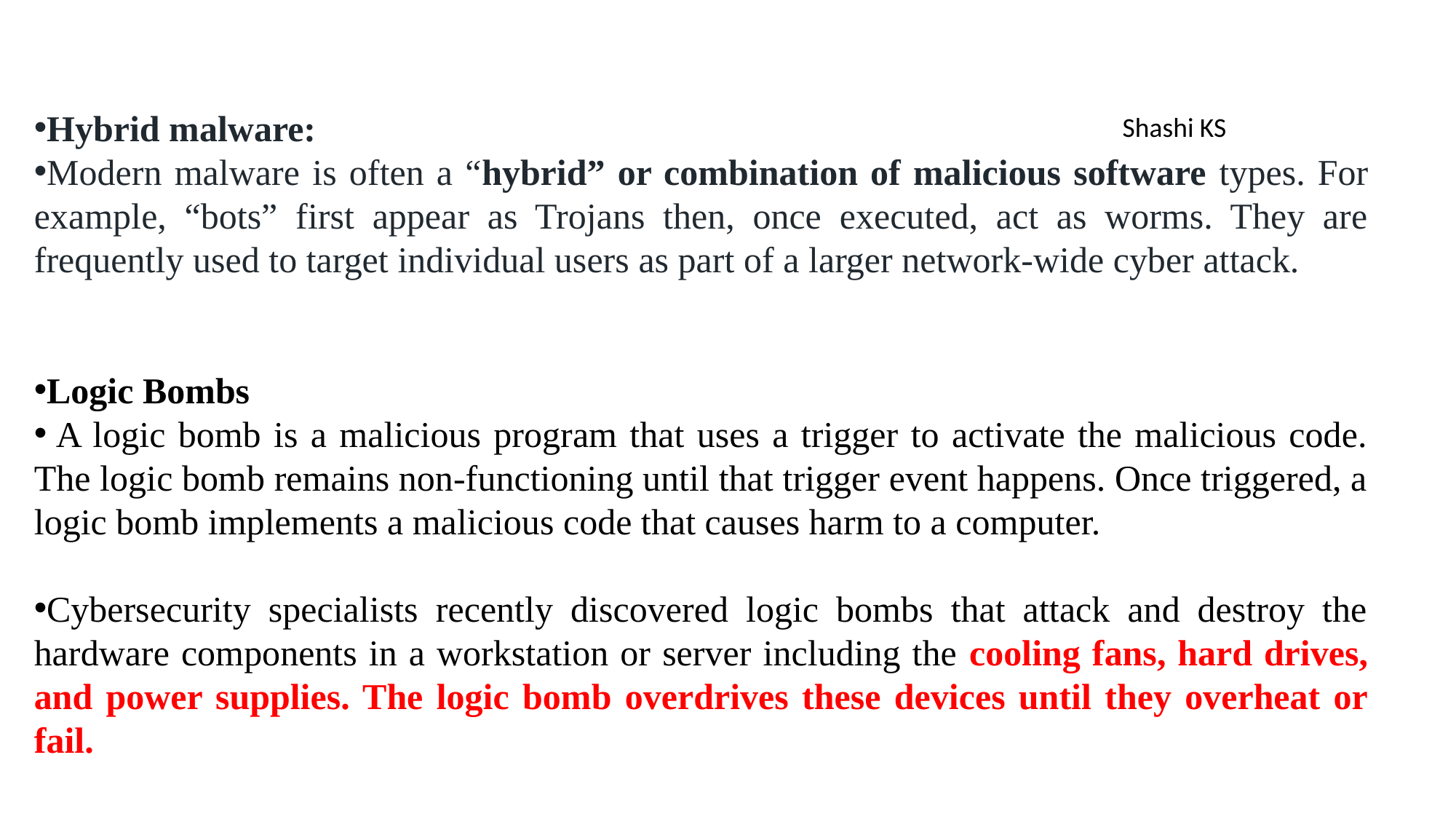

Hybrid malware:
Modern malware is often a “hybrid” or combination of malicious software types. For example, “bots” first appear as Trojans then, once executed, act as worms. They are frequently used to target individual users as part of a larger network-wide cyber attack.

Logic Bombs
 A logic bomb is a malicious program that uses a trigger to activate the malicious code. The logic bomb remains non-functioning until that trigger event happens. Once triggered, a logic bomb implements a malicious code that causes harm to a computer.

Cybersecurity specialists recently discovered logic bombs that attack and destroy the hardware components in a workstation or server including the cooling fans, hard drives, and power supplies. The logic bomb overdrives these devices until they overheat or fail.